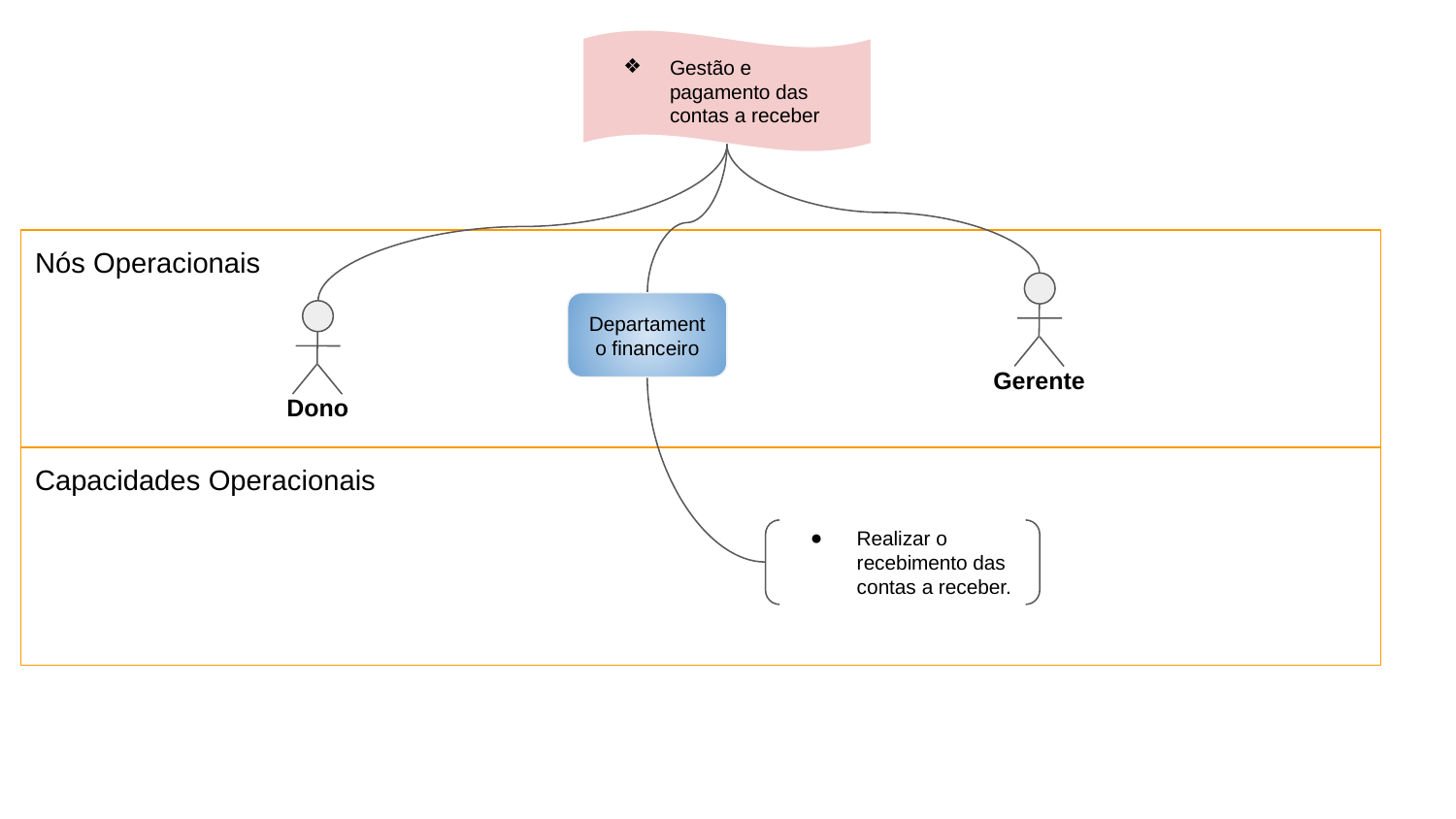

Gestão e pagamento das contas a receber

Nós Operacionais

Gerente
Departamento financeiro

Dono

Capacidades Operacionais
Realizar o recebimento das contas a receber.